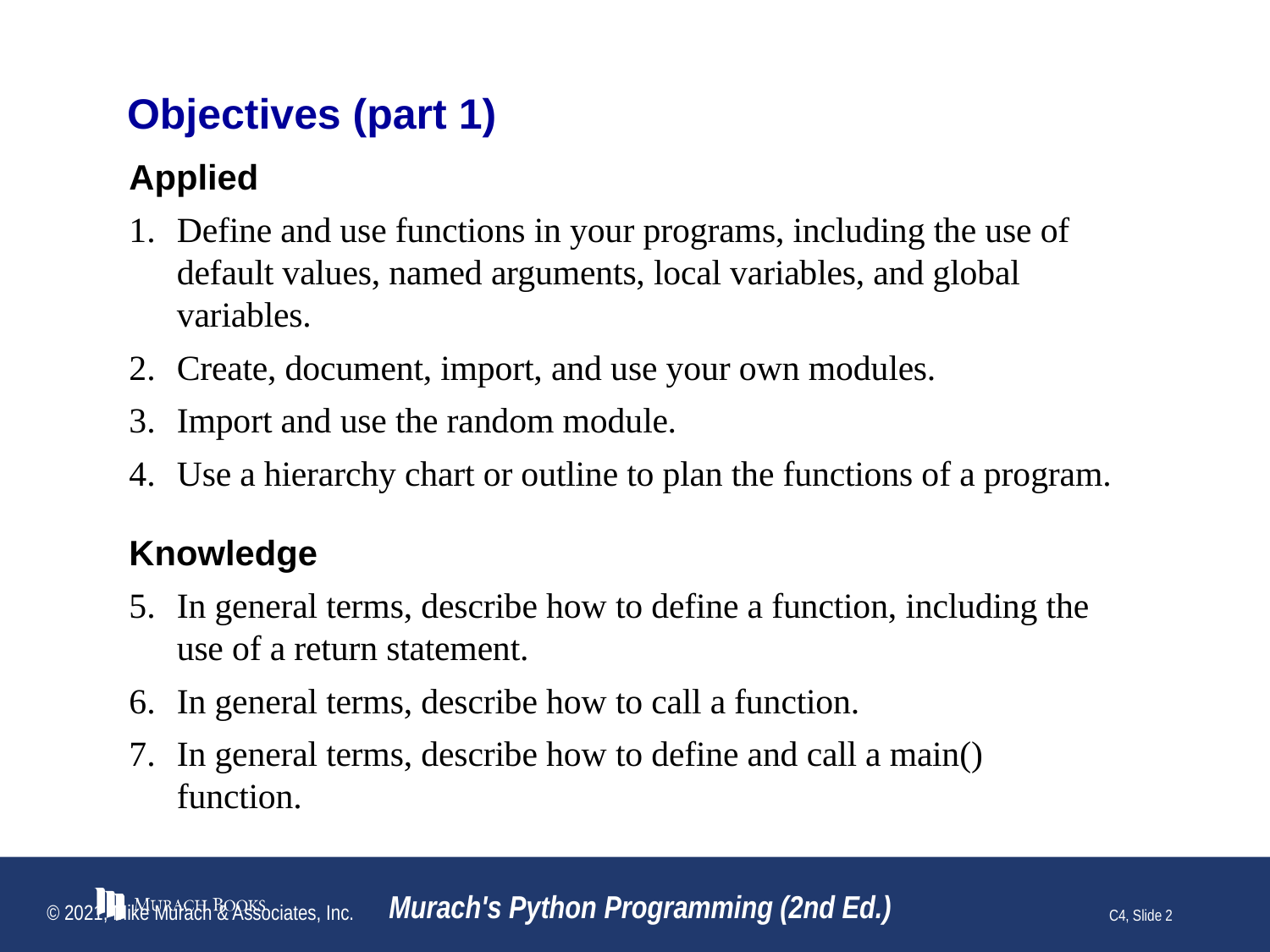

# Objectives (part 1)
Applied
Define and use functions in your programs, including the use of default values, named arguments, local variables, and global variables.
Create, document, import, and use your own modules.
Import and use the random module.
Use a hierarchy chart or outline to plan the functions of a program.
Knowledge
In general terms, describe how to define a function, including the use of a return statement.
In general terms, describe how to call a function.
In general terms, describe how to define and call a main() function.

© 2021, Mike Murach & Associates, Inc.
Murach's Python Programming (2nd Ed.)

C4, Slide 2